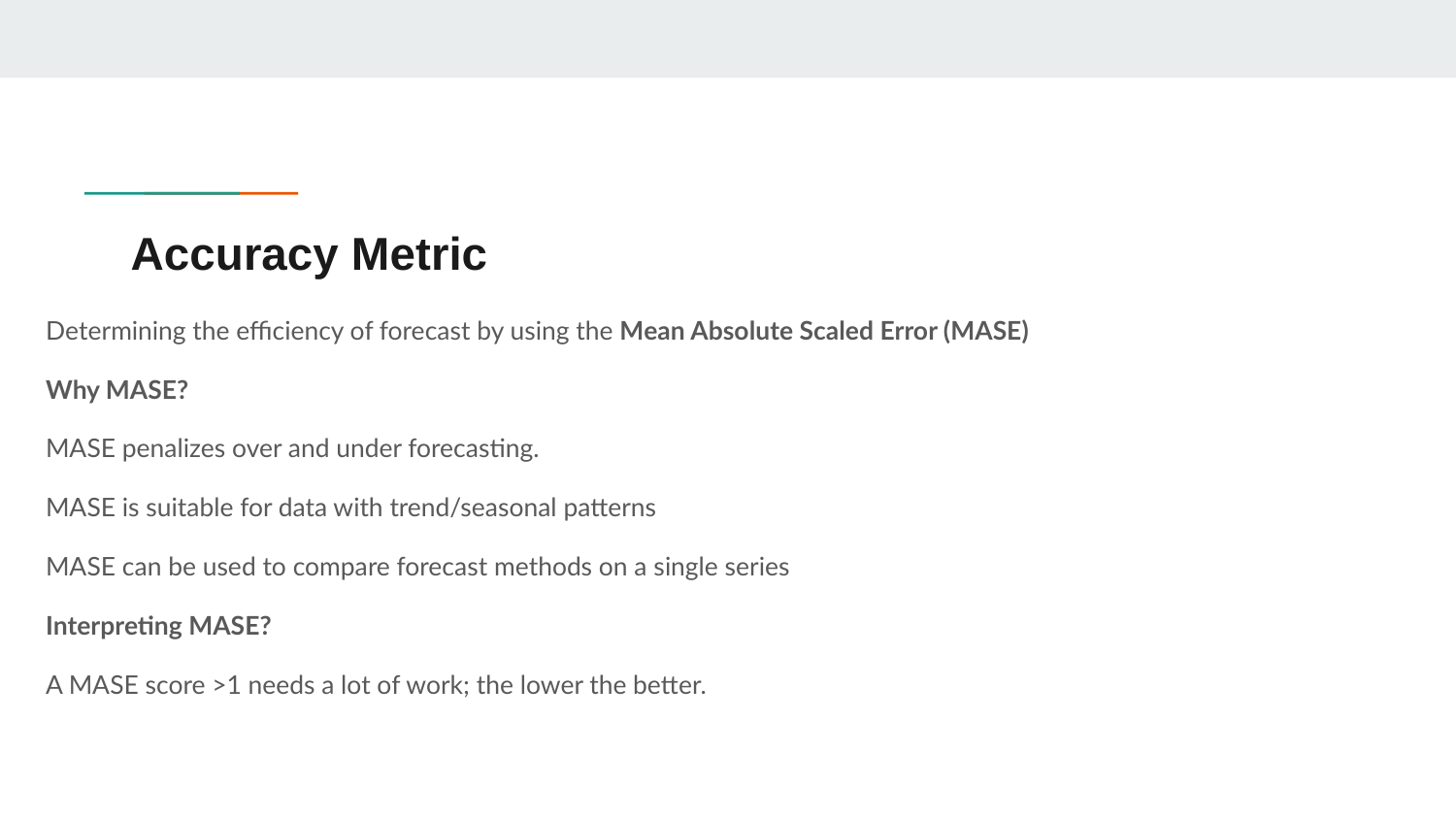

# Accuracy Metric
Determining the efficiency of forecast by using the Mean Absolute Scaled Error (MASE)
Why MASE?
MASE penalizes over and under forecasting.
MASE is suitable for data with trend/seasonal patterns
MASE can be used to compare forecast methods on a single series
Interpreting MASE?
A MASE score >1 needs a lot of work; the lower the better.